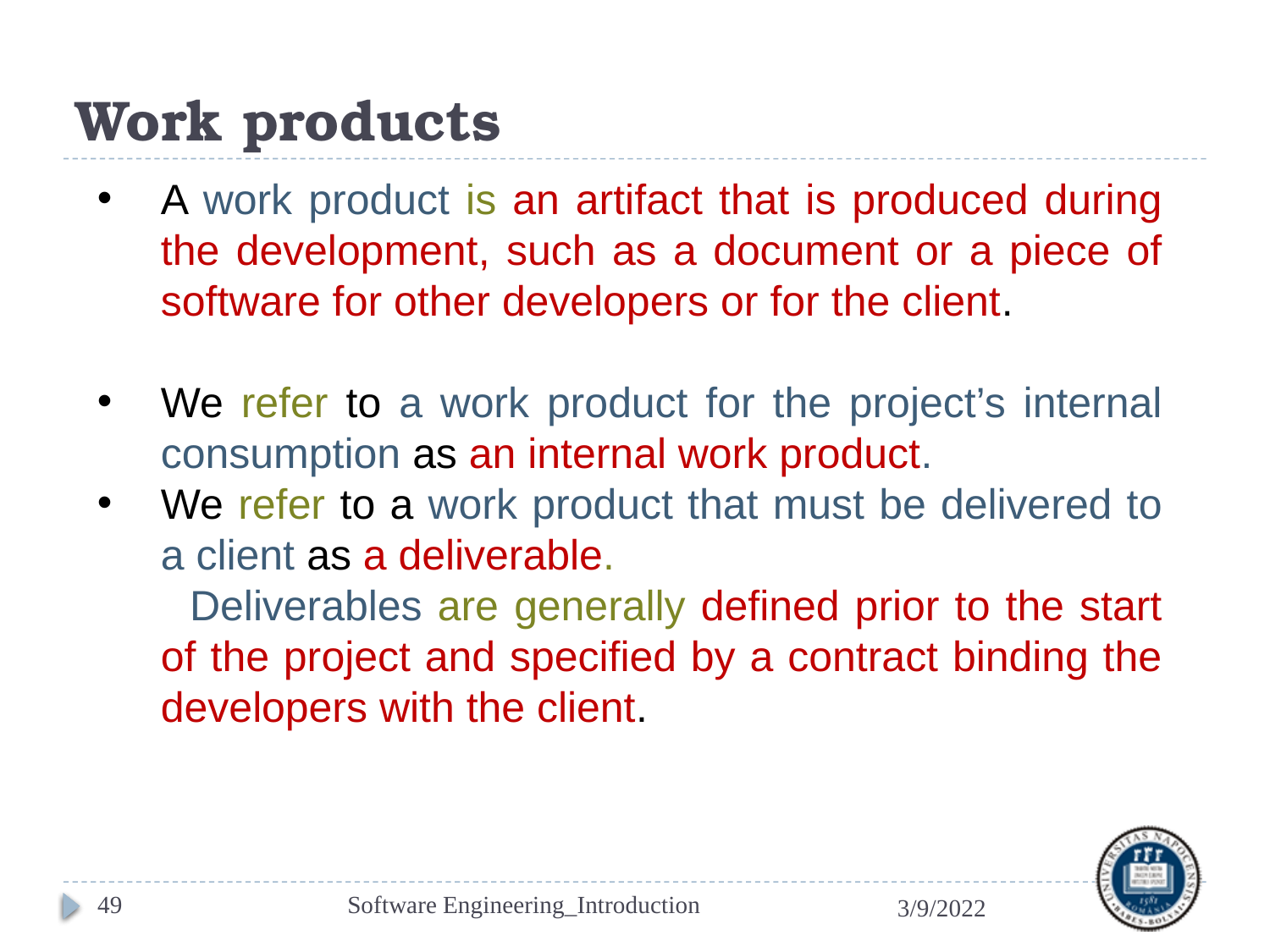

# Work products
A work product is an artifact that is produced during the development, such as a document or a piece of software for other developers or for the client.

We refer to a work product for the project’s internal consumption as an internal work product.
We refer to a work product that must be delivered to a client as a deliverable.
      Deliverables are generally defined prior to the start of the project and specified by a contract binding the developers with the client.
49
Software Engineering_Introduction
3/9/2022